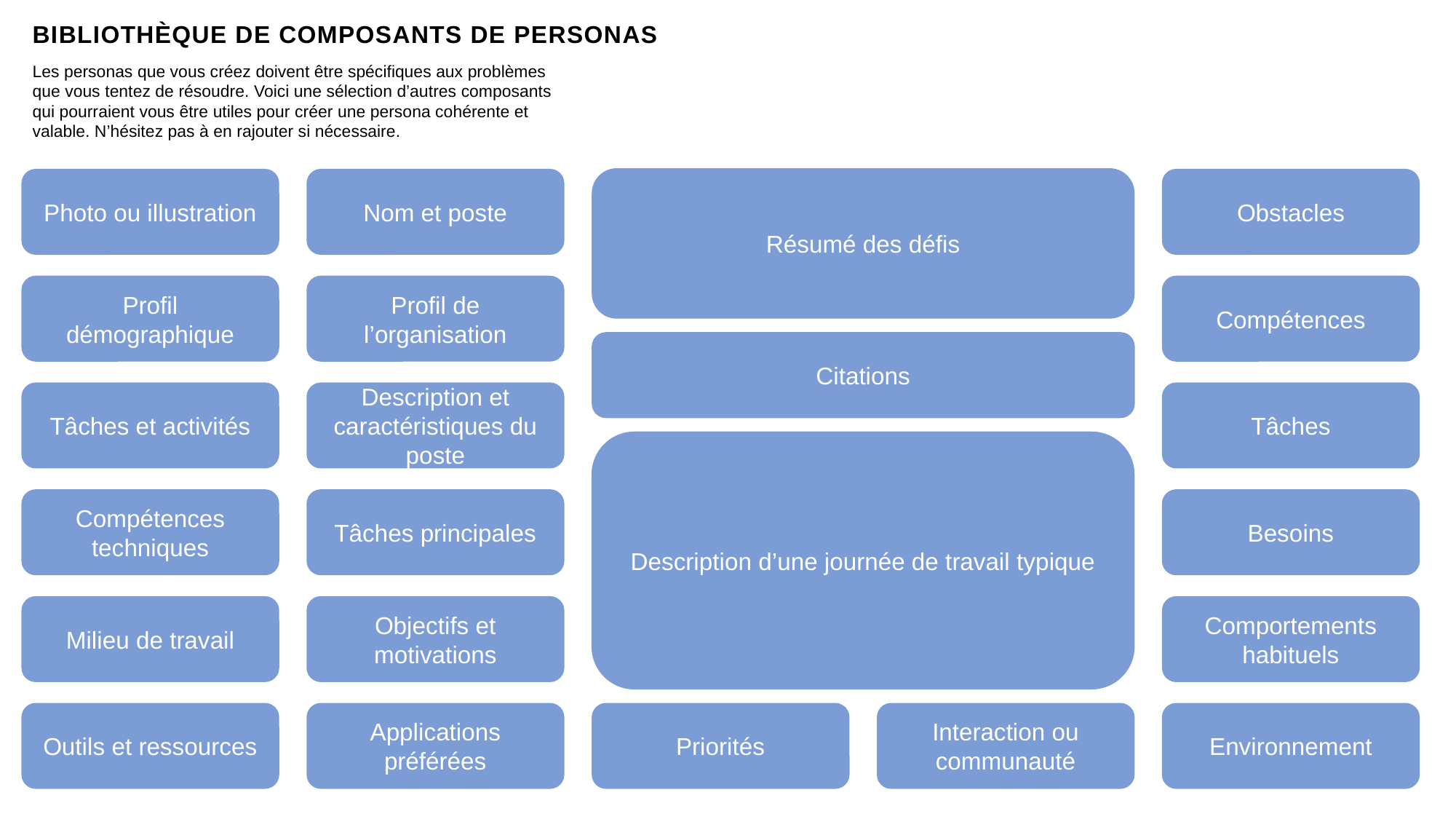

# BIBLIOTHÈQUE DE COMPOSANTS DE PERSONAS
Les personas que vous créez doivent être spécifiques aux problèmes que vous tentez de résoudre. Voici une sélection d’autres composants qui pourraient vous être utiles pour créer une persona cohérente et valable. N’hésitez pas à en rajouter si nécessaire.
Résumé des défis
Photo ou illustration
Nom et poste
Obstacles
Profil démographique
Profil de l’organisation
Compétences
Citations
Tâches et activités
Description et caractéristiques du poste
Tâches
Description d’une journée de travail typique
Compétences techniques
Tâches principales
Besoins
Milieu de travail
Objectifs et motivations
Comportements habituels
Outils et ressources
Applications préférées
Priorités
Interaction ou communauté
Environnement